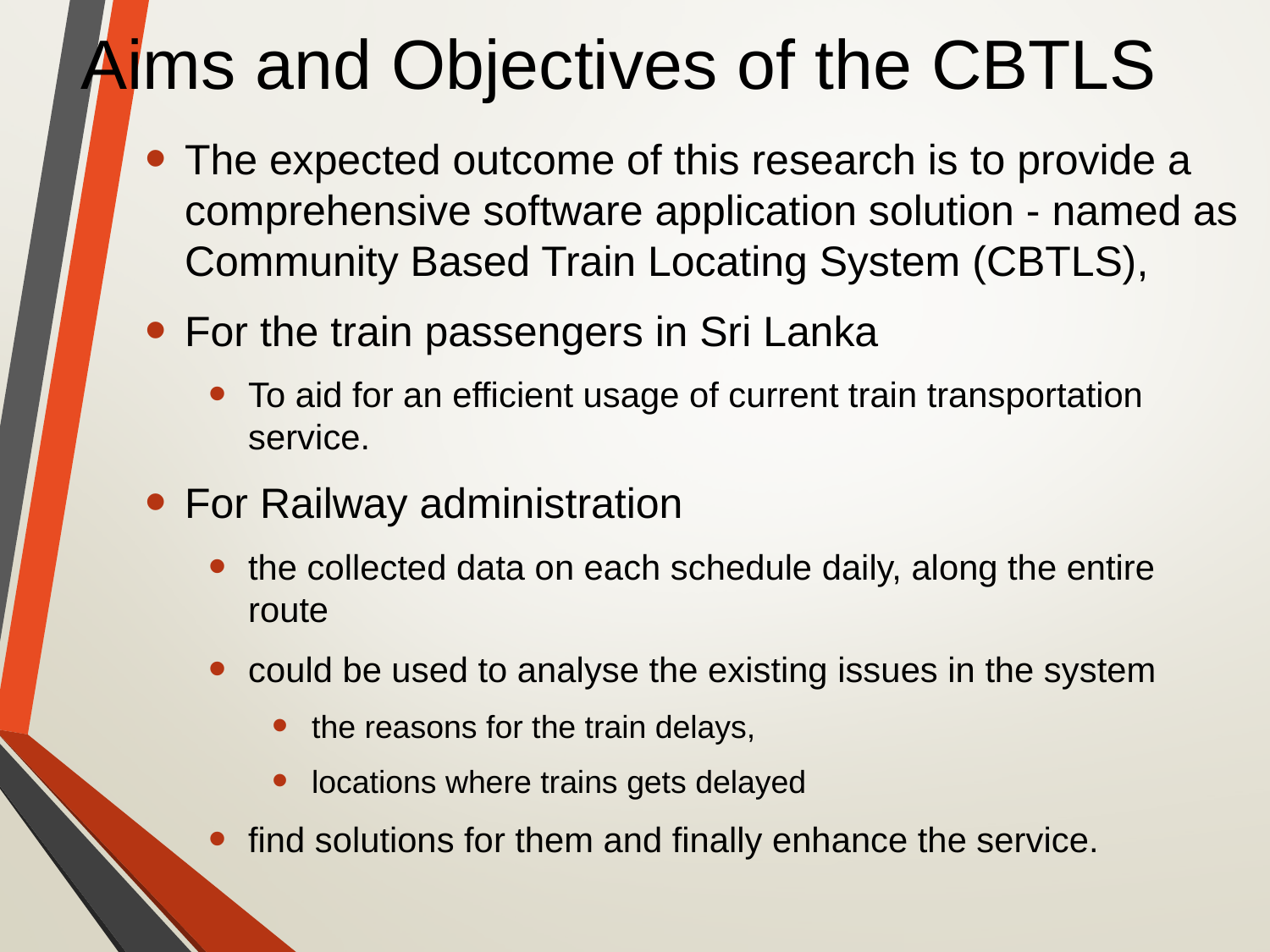

# Aims and Objectives of the CBTLS
The expected outcome of this research is to provide a comprehensive software application solution - named as Community Based Train Locating System (CBTLS),
For the train passengers in Sri Lanka
To aid for an efficient usage of current train transportation service.
For Railway administration
the collected data on each schedule daily, along the entire route
could be used to analyse the existing issues in the system
the reasons for the train delays,
locations where trains gets delayed
find solutions for them and finally enhance the service.